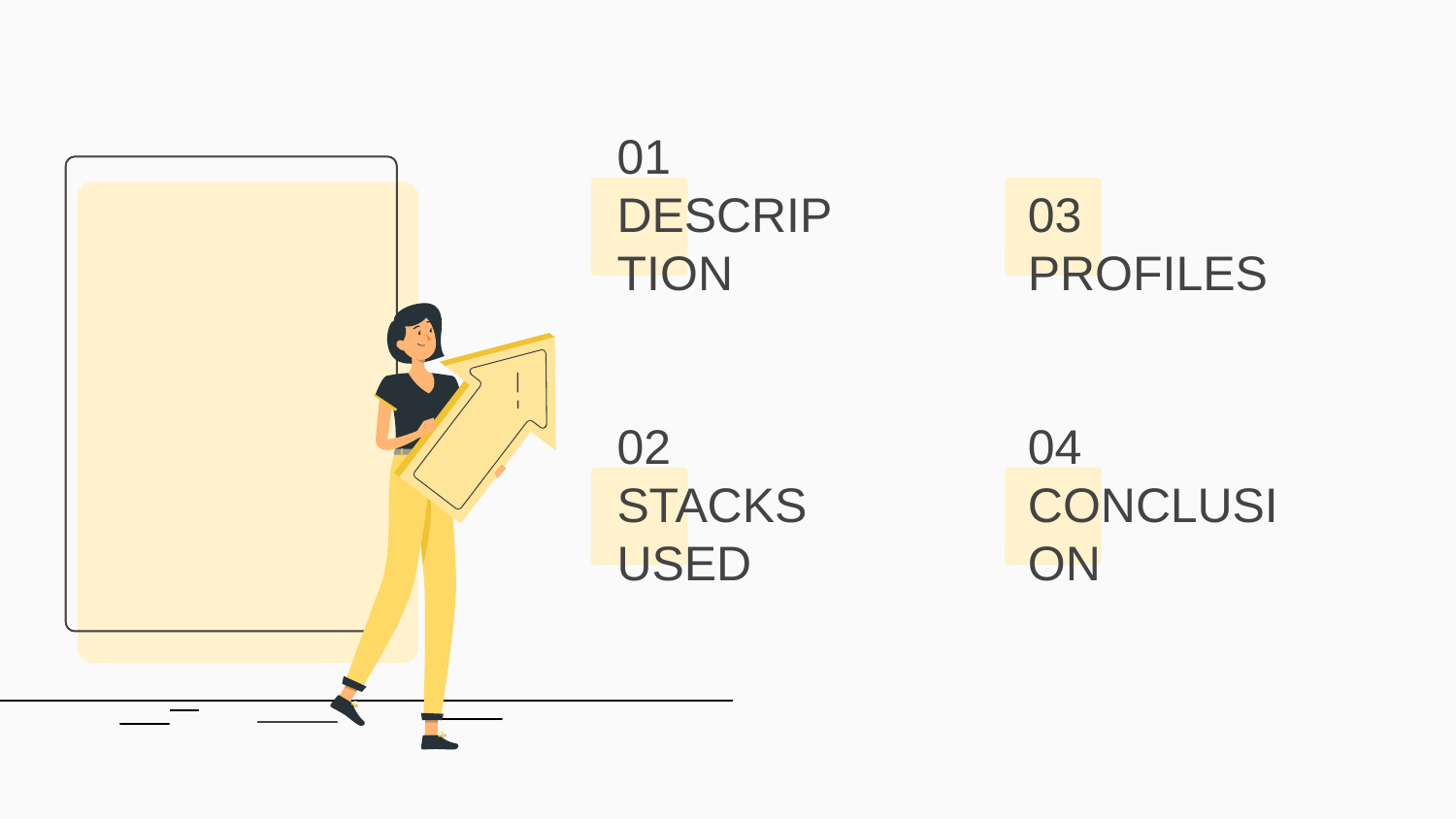

# 01 DESCRIPTION
03
PROFILES

02
STACKS USED
04
CONCLUSION